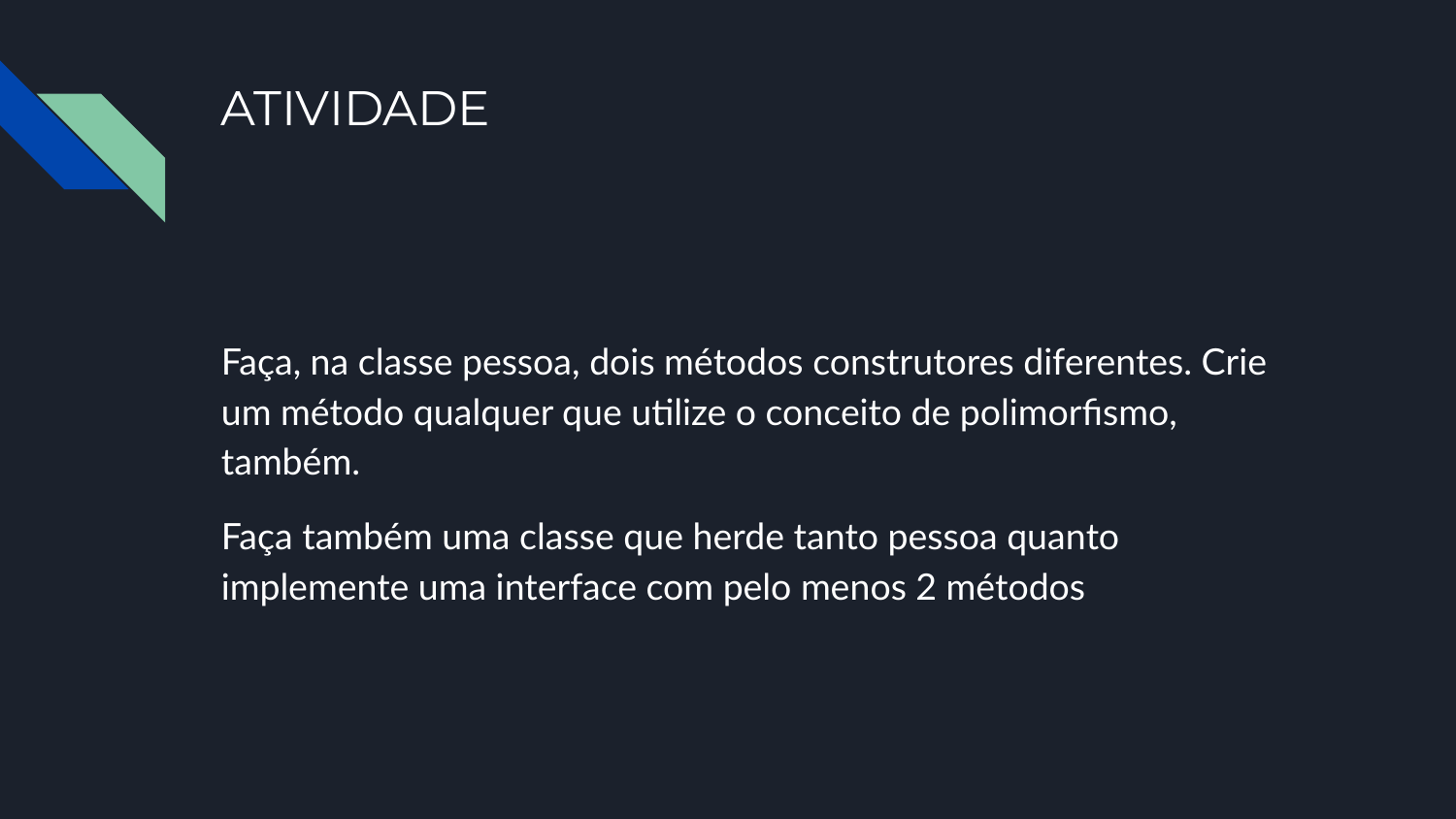

# ATIVIDADE

Faça, na classe pessoa, dois métodos construtores diferentes. Crie um método qualquer que utilize o conceito de polimorfismo, também.
Faça também uma classe que herde tanto pessoa quanto implemente uma interface com pelo menos 2 métodos